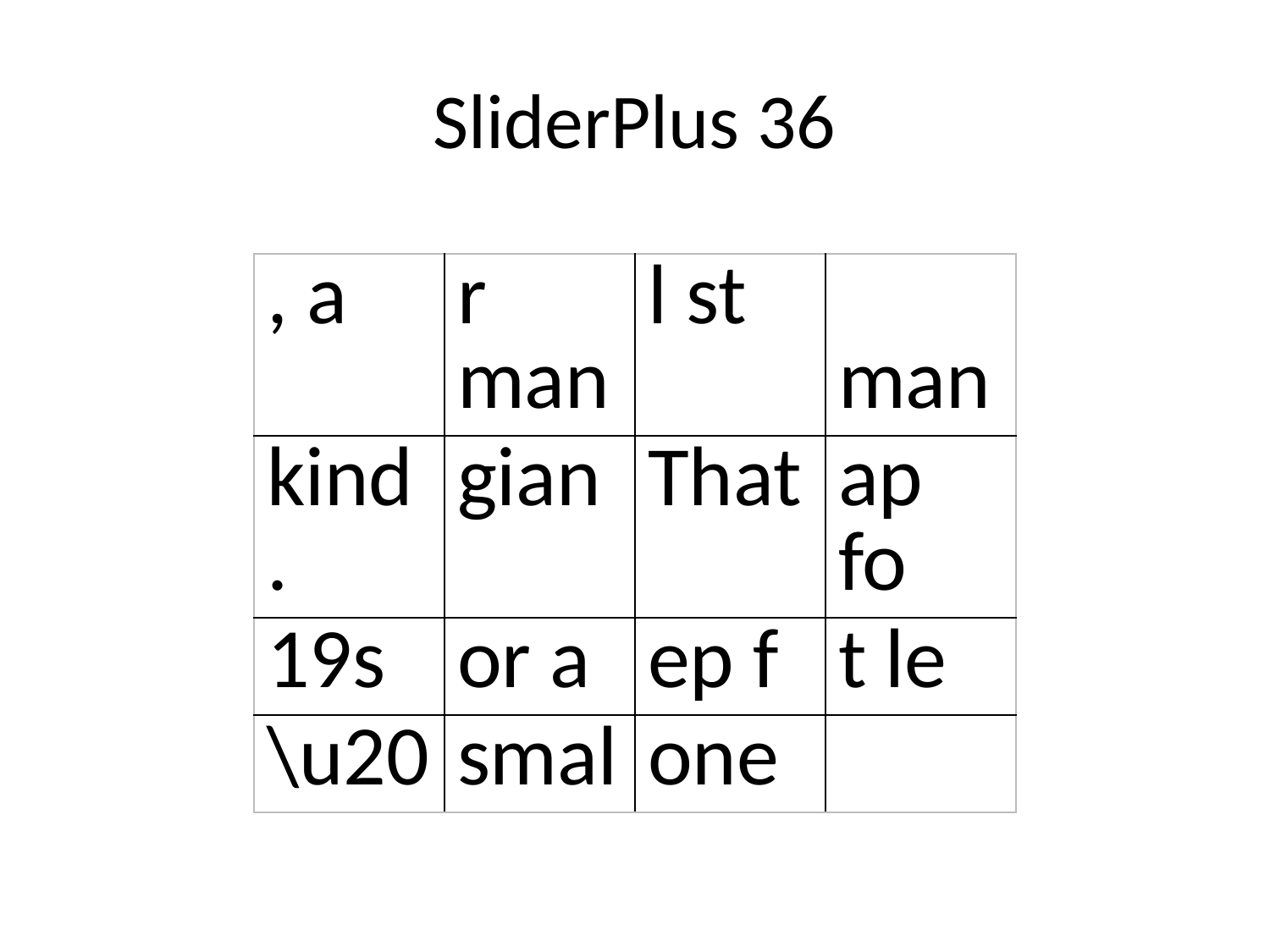

# SliderPlus 36
| , a | r man | l st | man |
| --- | --- | --- | --- |
| kind. | gian | That | ap fo |
| 19s | or a | ep f | t le |
| \u20 | smal | one |  |